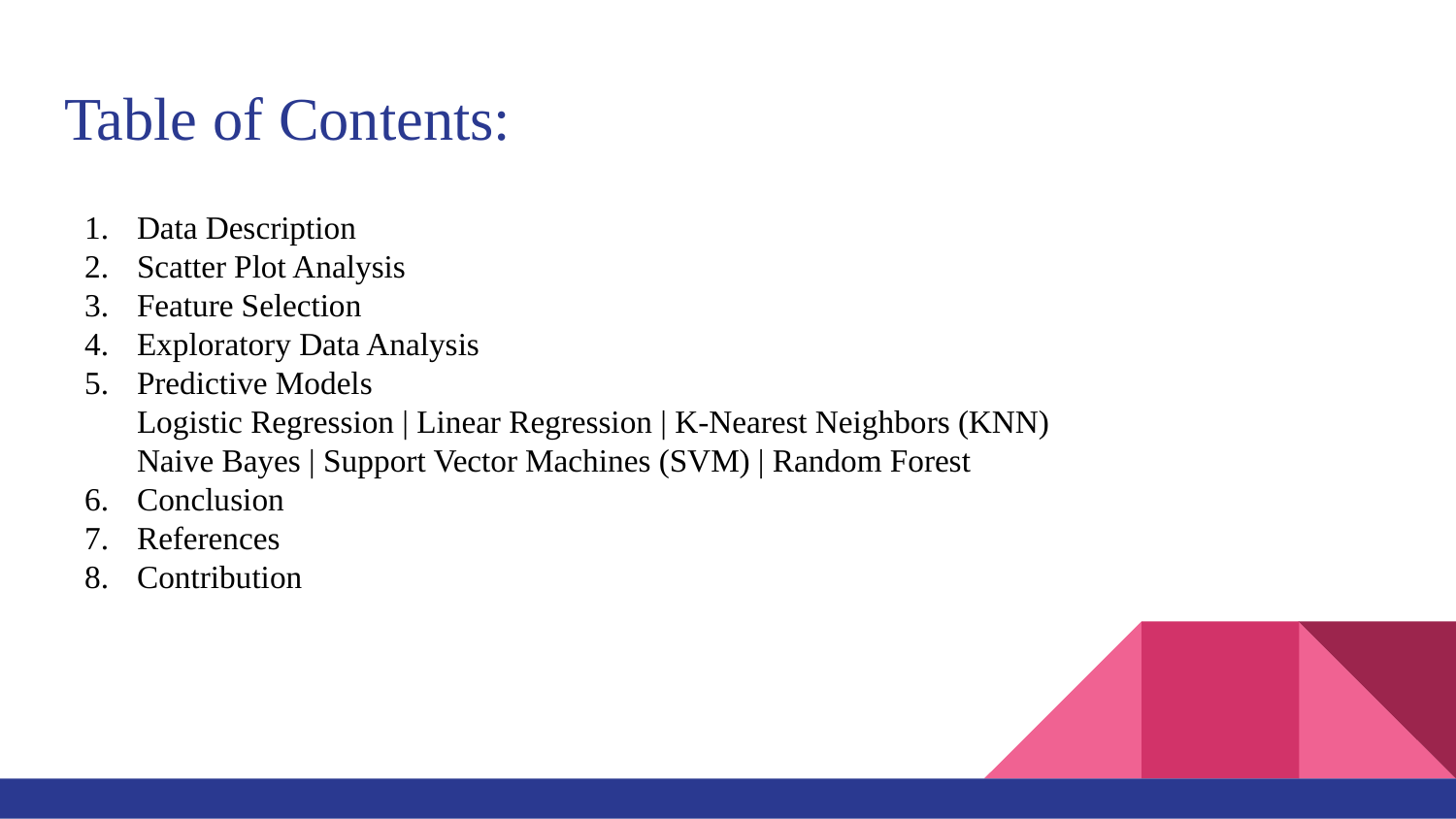

# Table of Contents:

Data Description
Scatter Plot Analysis
Feature Selection
Exploratory Data Analysis
Predictive Models
Logistic Regression | Linear Regression | K-Nearest Neighbors (KNN)
Naive Bayes | Support Vector Machines (SVM) | Random Forest
Conclusion
References
Contribution